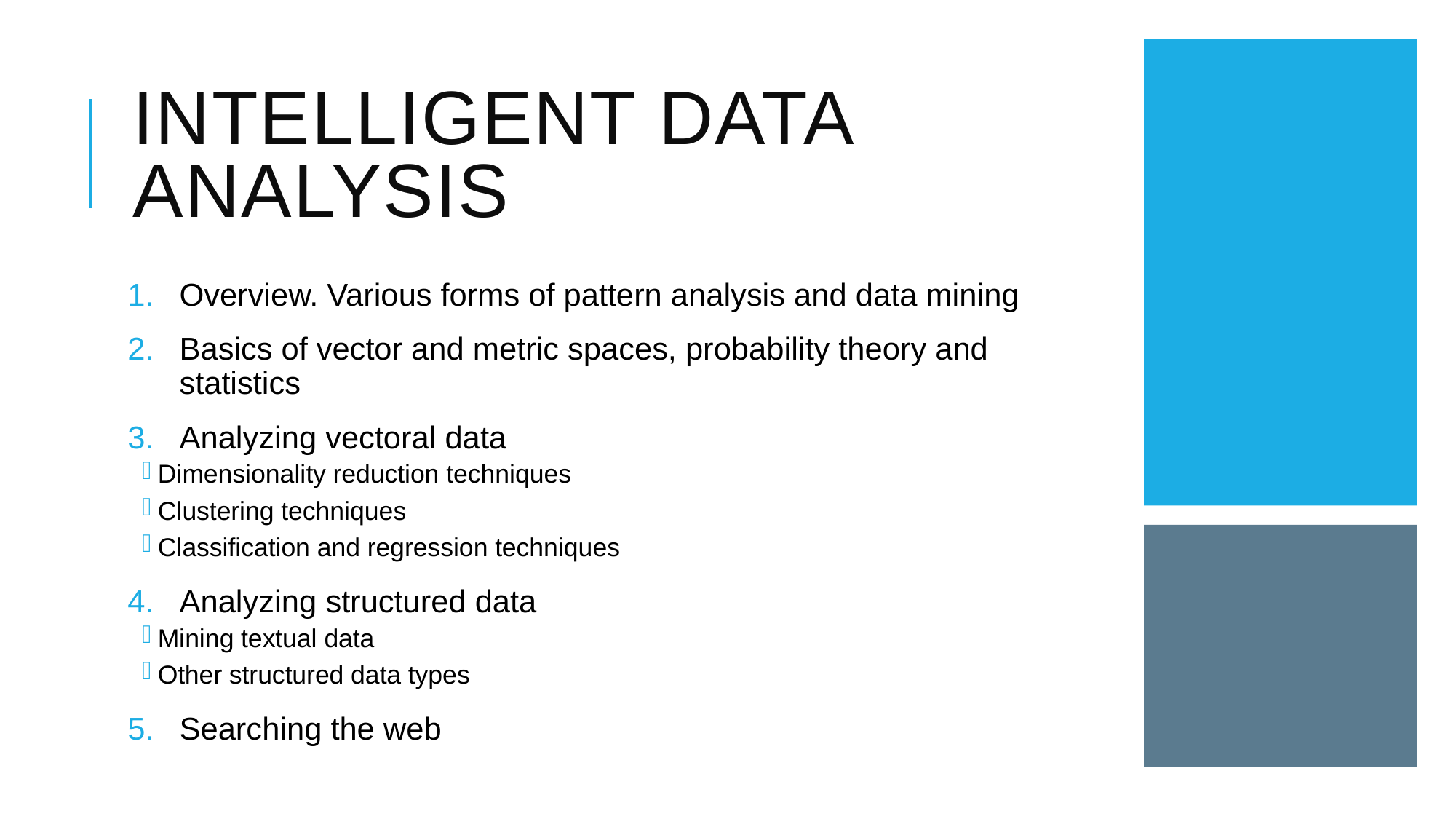

# Intelligent Data Analysis
Overview. Various forms of pattern analysis and data mining
Basics of vector and metric spaces, probability theory and statistics
Analyzing vectoral data
Dimensionality reduction techniques
Clustering techniques
Classification and regression techniques
Analyzing structured data
Mining textual data
Other structured data types
Searching the web